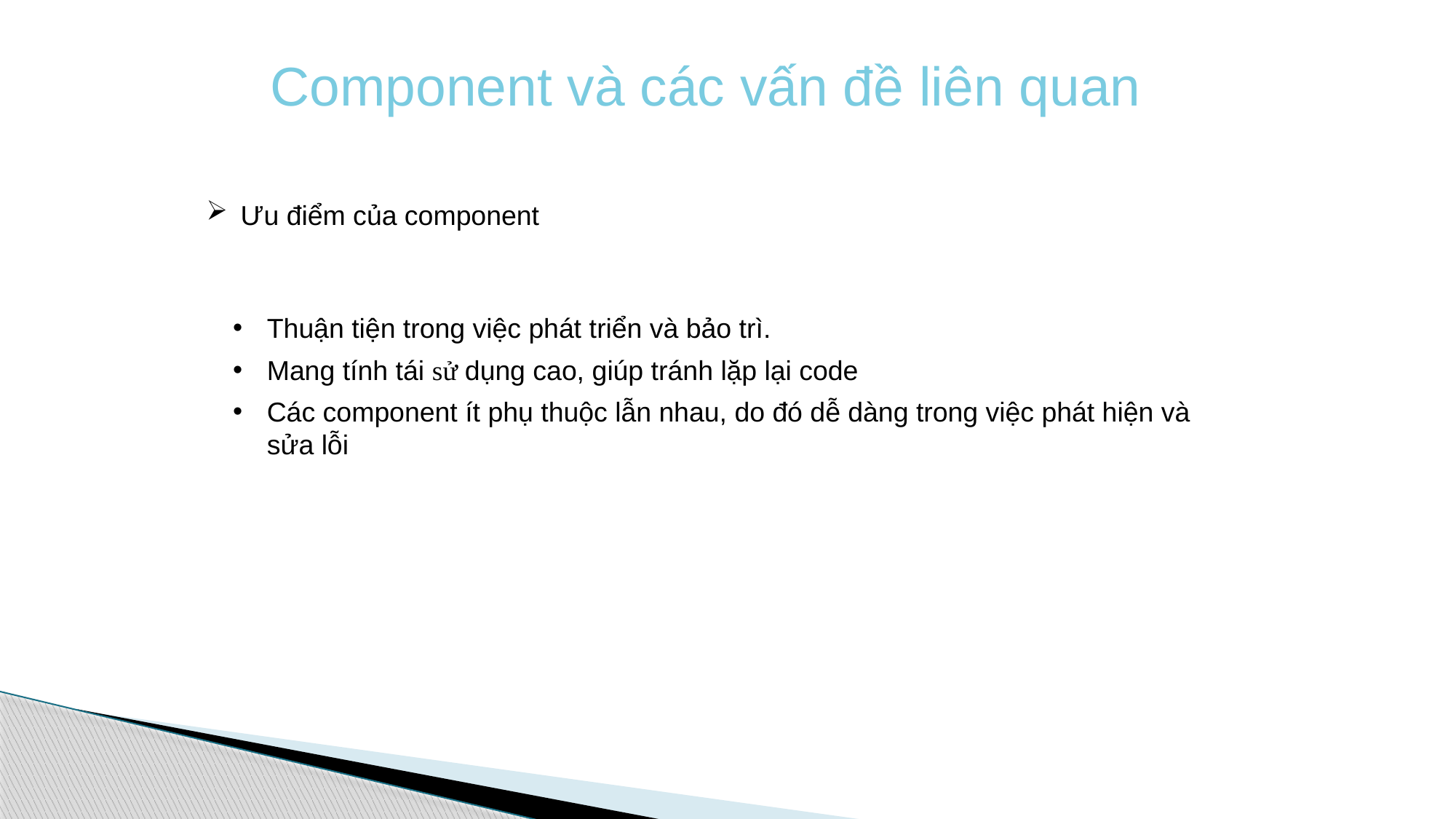

Component và các vấn đề liên quan
Ưu điểm của component :
Thuận tiện trong việc phát triển và bảo trì.
Mang tính tái sử dụng cao, giúp tránh lặp lại code
Các component ít phụ thuộc lẫn nhau, do đó dễ dàng trong việc phát hiện và sửa lỗi